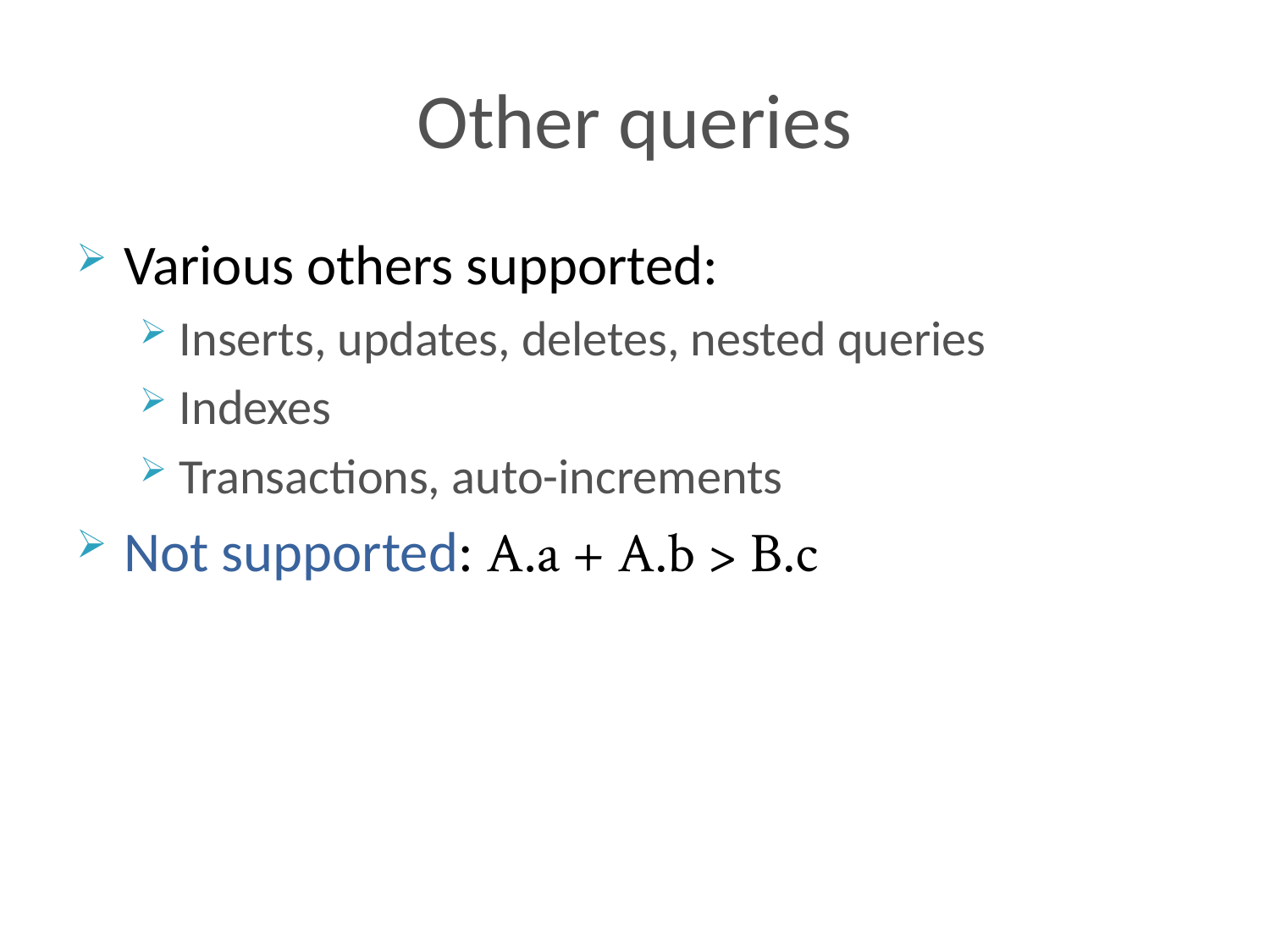

# Other queries
Various others supported:
Inserts, updates, deletes, nested queries
Indexes
Transactions, auto-increments
Not supported: A.a + A.b > B.c